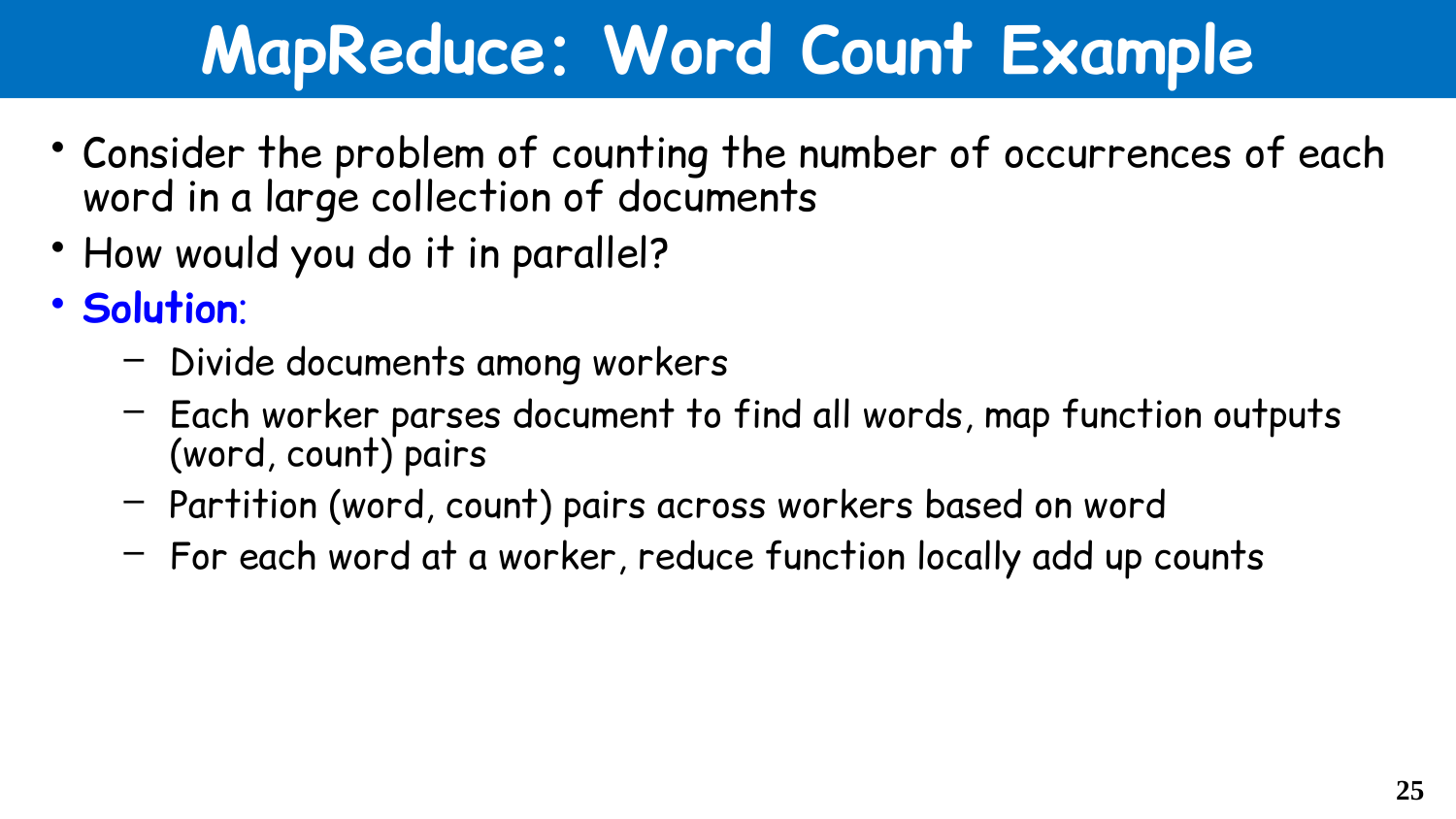

# MapReduce: Word Count Example
Consider the problem of counting the number of occurrences of each word in a large collection of documents
How would you do it in parallel?
Solution:
Divide documents among workers
Each worker parses document to find all words, map function outputs (word, count) pairs
Partition (word, count) pairs across workers based on word
For each word at a worker, reduce function locally add up counts